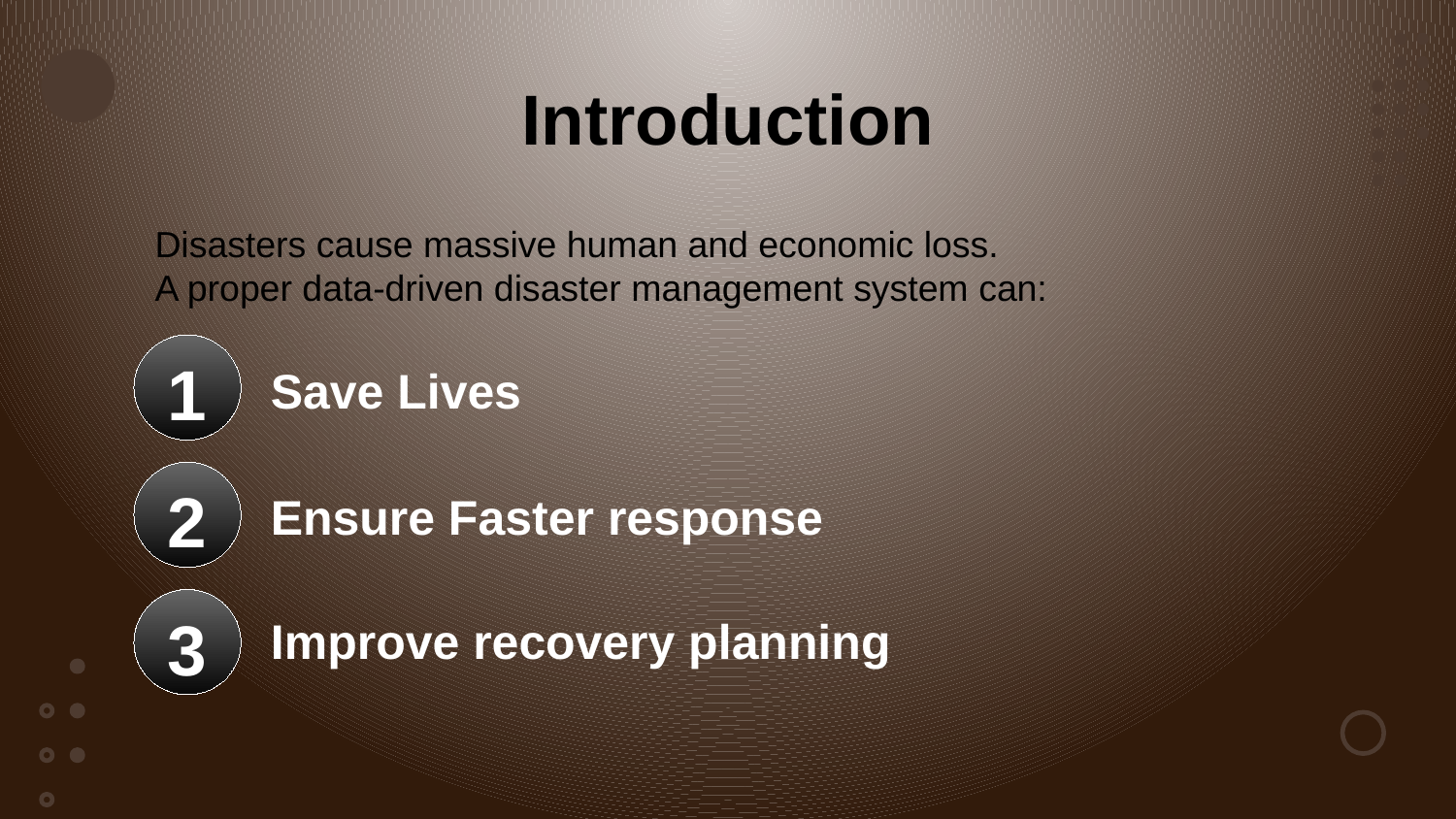

Introduction
Disasters cause massive human and economic loss.
A proper data-driven disaster management system can:
# Save Lives

1

Ensure Faster response
2
Improve recovery planning

3